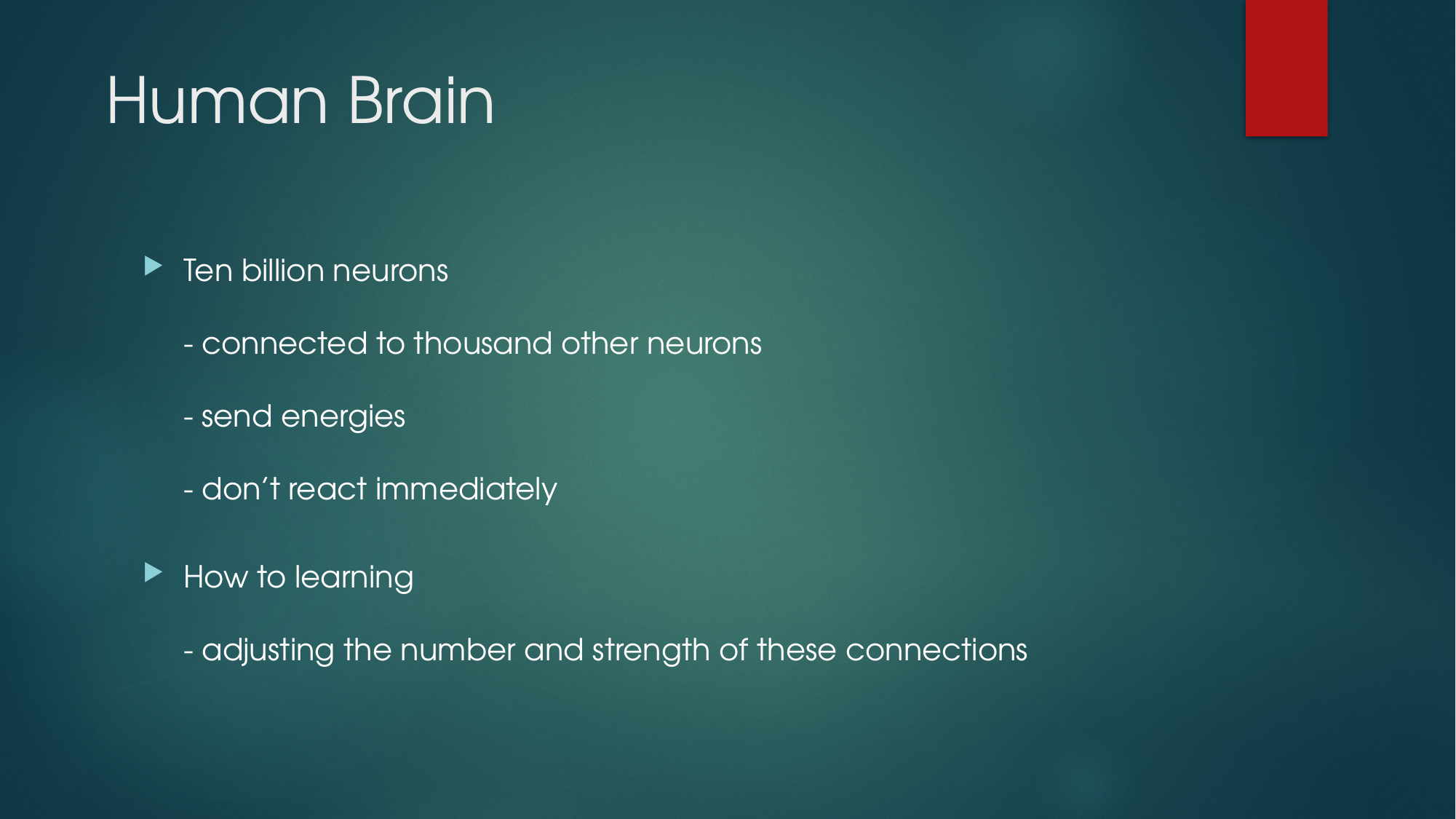

# Human Brain
Ten billion neurons
- connected to thousand other neurons
- send energies
- don’t react immediately
How to learning
- adjusting the number and strength of these connections